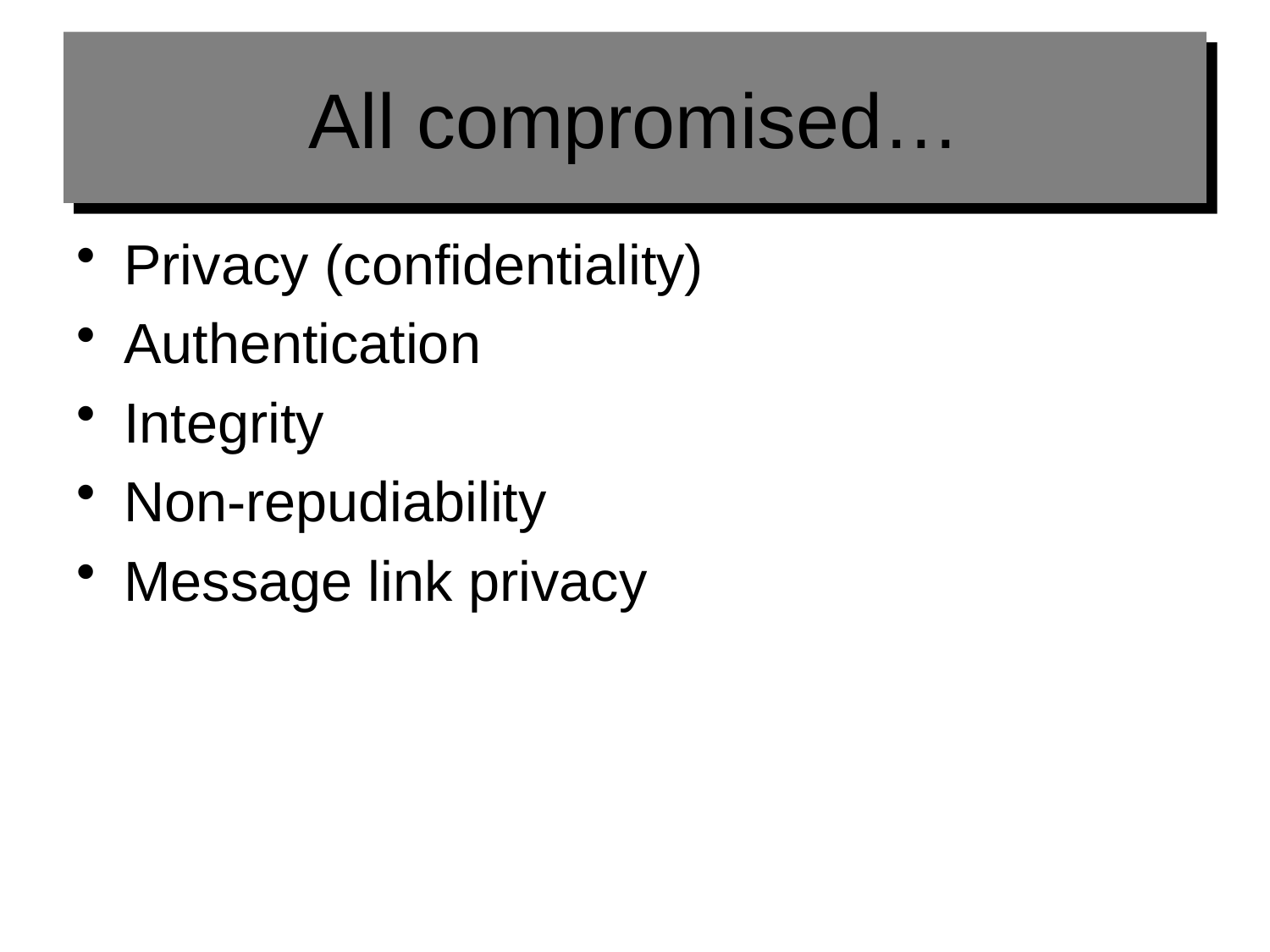

# All compromised…
Privacy (confidentiality)
Authentication
Integrity
Non-repudiability
Message link privacy